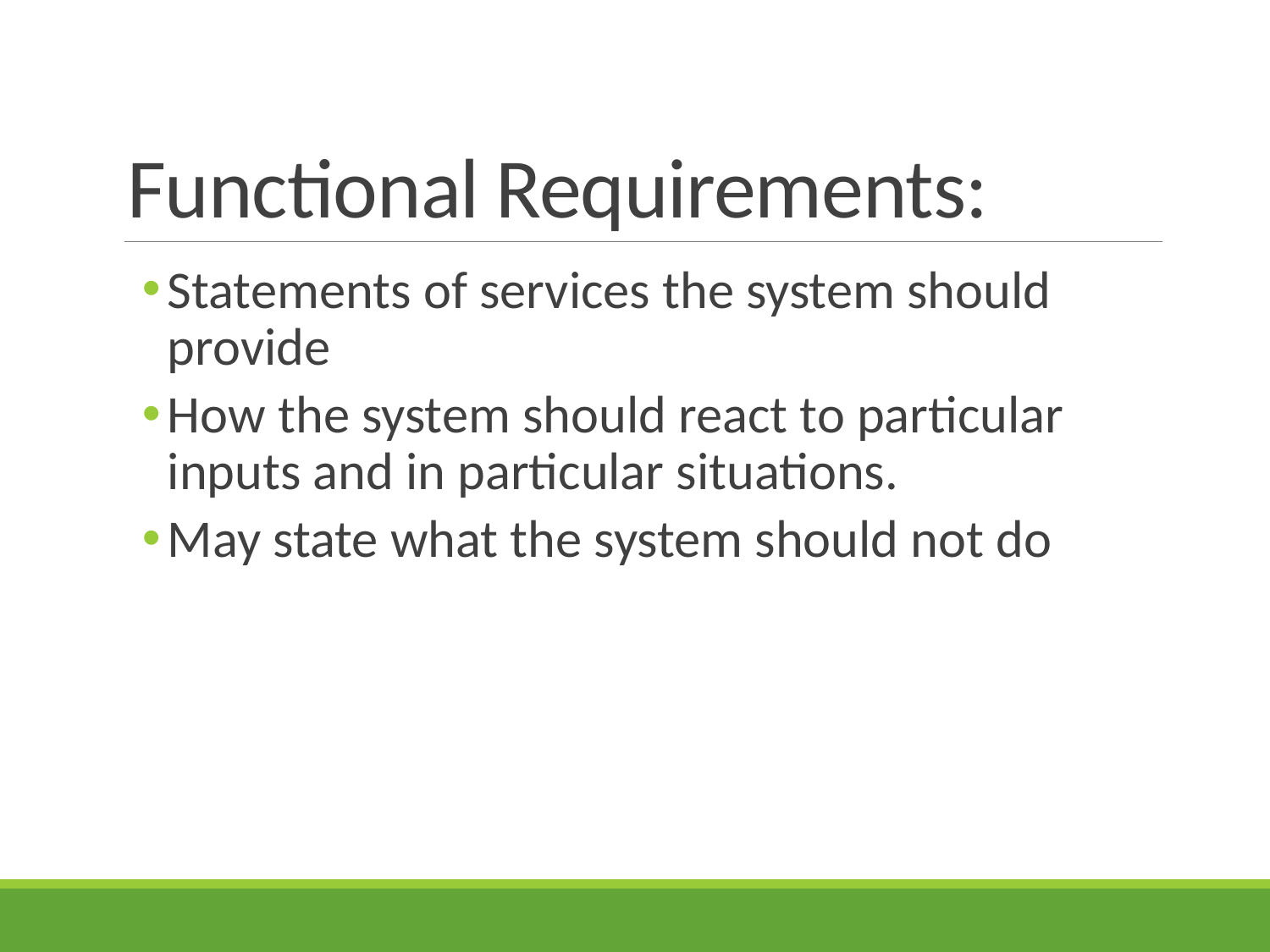

# Functional Requirements:
Statements of services the system should provide
How the system should react to particular inputs and in particular situations.
May state what the system should not do